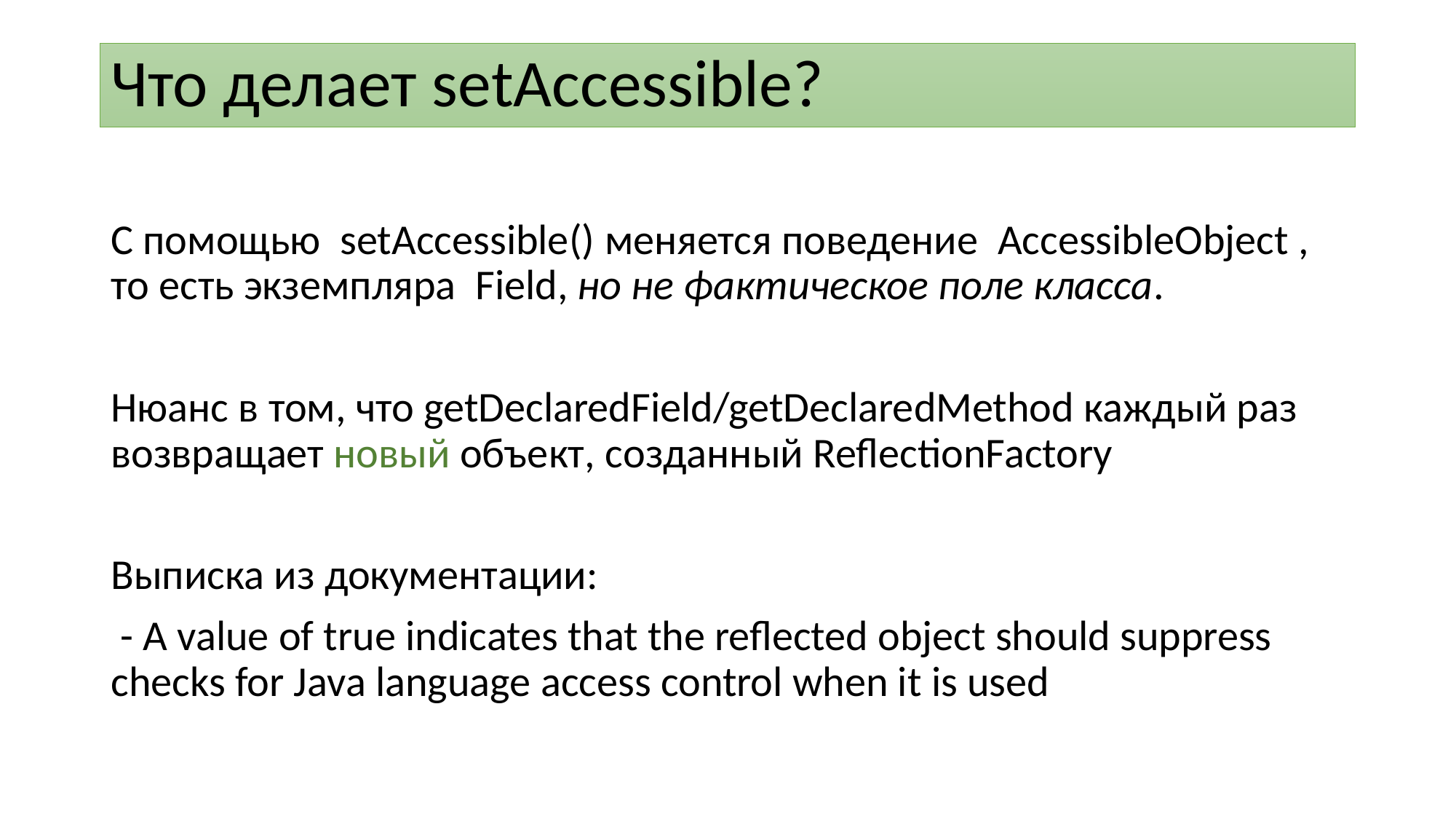

# Что делает setAccessible?

С помощью  setAccessible() меняется поведение  AccessibleObject , то есть экземпляра  Field, но не фактическое поле класса.

Нюанс в том, что getDeclaredField/getDeclaredMethod каждый раз возвращает новый объект, созданный ReflectionFactory

Выписка из документации:
 - A value of true indicates that the reflected object should suppress checks for Java language access control when it is used